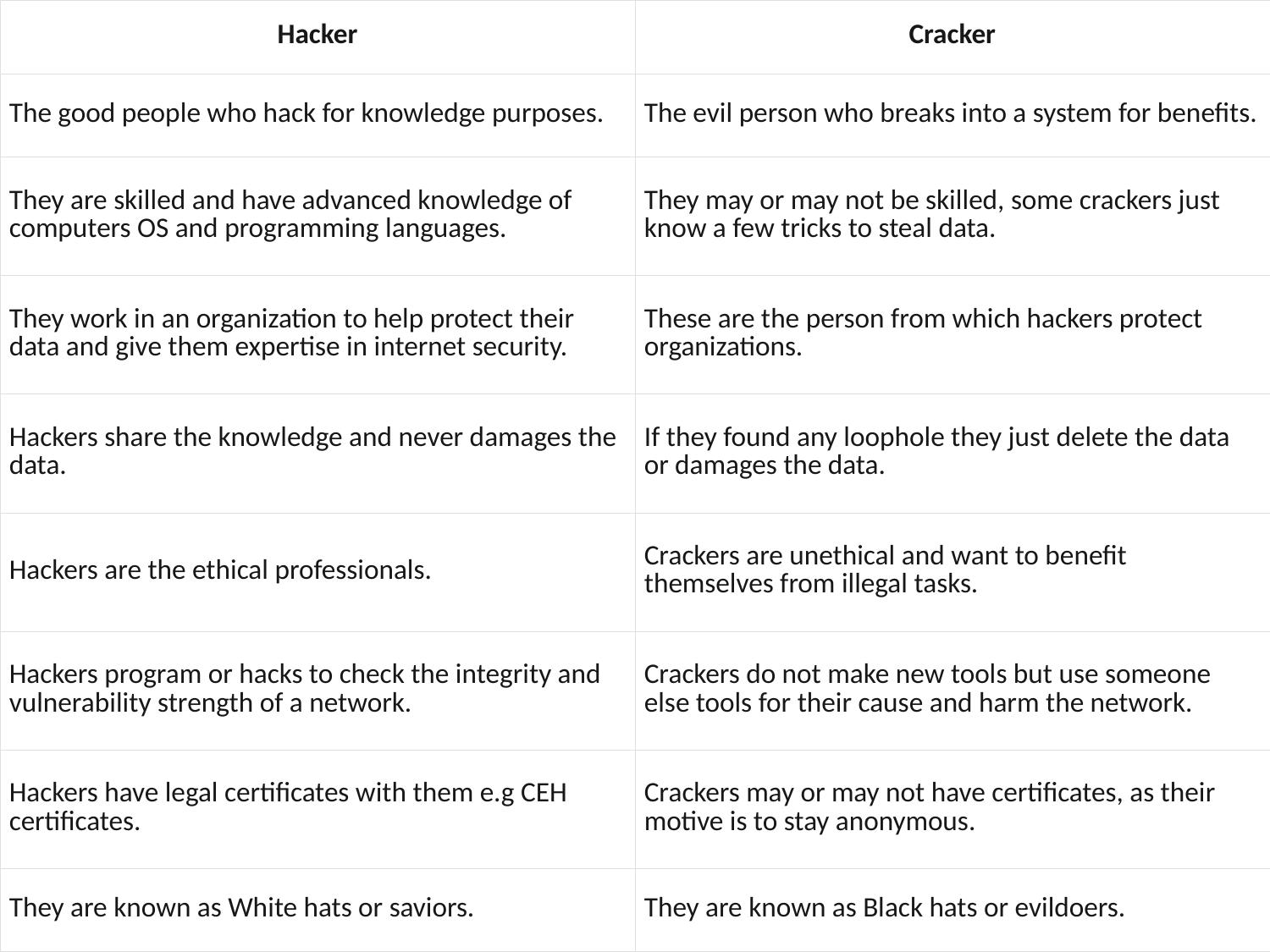

| Hacker | Cracker |
| --- | --- |
| The good people who hack for knowledge purposes. | The evil person who breaks into a system for benefits. |
| They are skilled and have advanced knowledge of computers OS and programming languages. | They may or may not be skilled, some crackers just know a few tricks to steal data. |
| They work in an organization to help protect their data and give them expertise in internet security. | These are the person from which hackers protect organizations. |
| Hackers share the knowledge and never damages the data. | If they found any loophole they just delete the data or damages the data. |
| Hackers are the ethical professionals. | Crackers are unethical and want to benefit themselves from illegal tasks. |
| Hackers program or hacks to check the integrity and vulnerability strength of a network. | Crackers do not make new tools but use someone else tools for their cause and harm the network. |
| Hackers have legal certificates with them e.g CEH certificates. | Crackers may or may not have certificates, as their motive is to stay anonymous. |
| They are known as White hats or saviors. | They are known as Black hats or evildoers. |
#